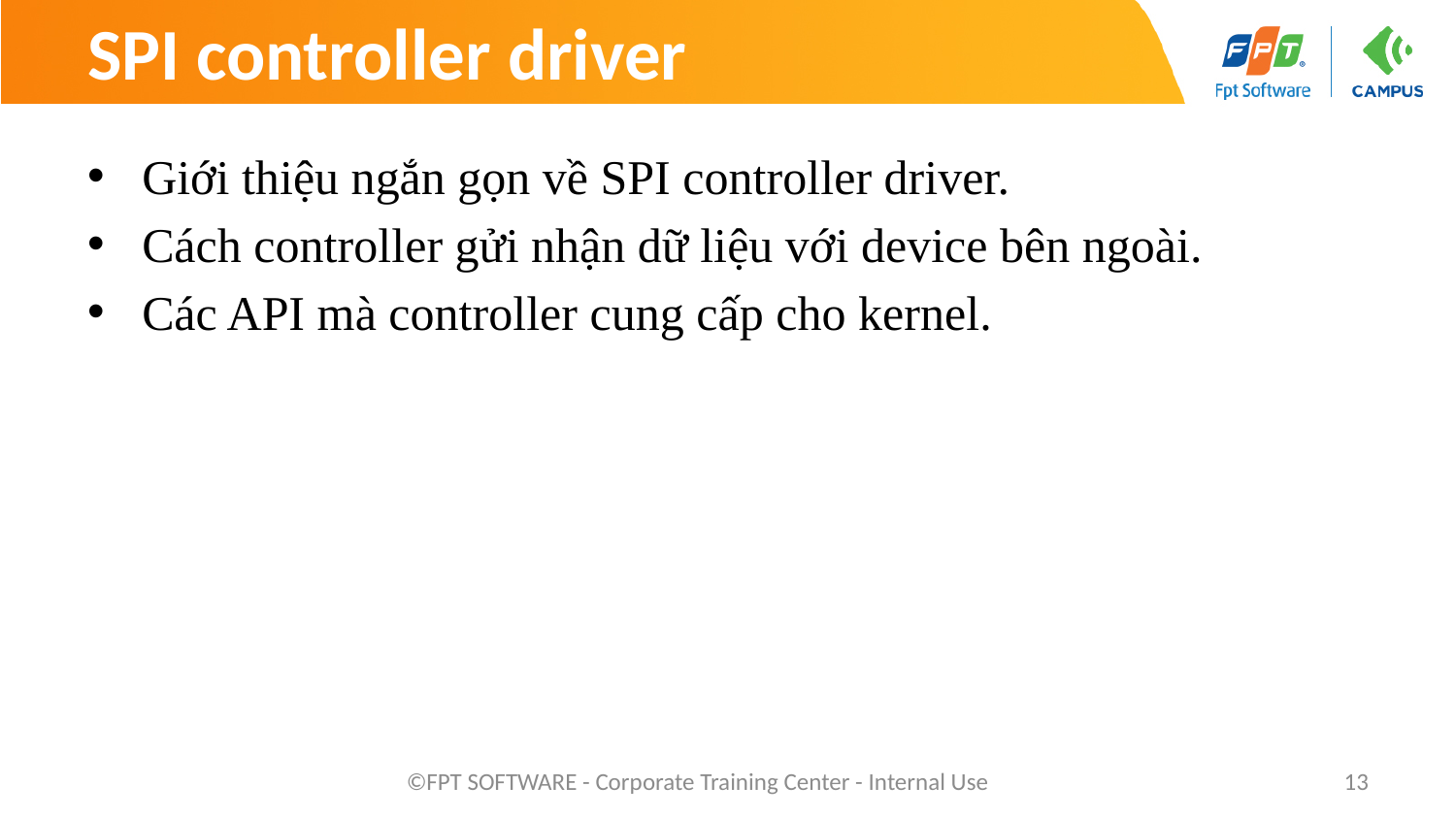

# SPI controller driver
Giới thiệu ngắn gọn về SPI controller driver.
Cách controller gửi nhận dữ liệu với device bên ngoài.
Các API mà controller cung cấp cho kernel.
©FPT SOFTWARE - Corporate Training Center - Internal Use
13